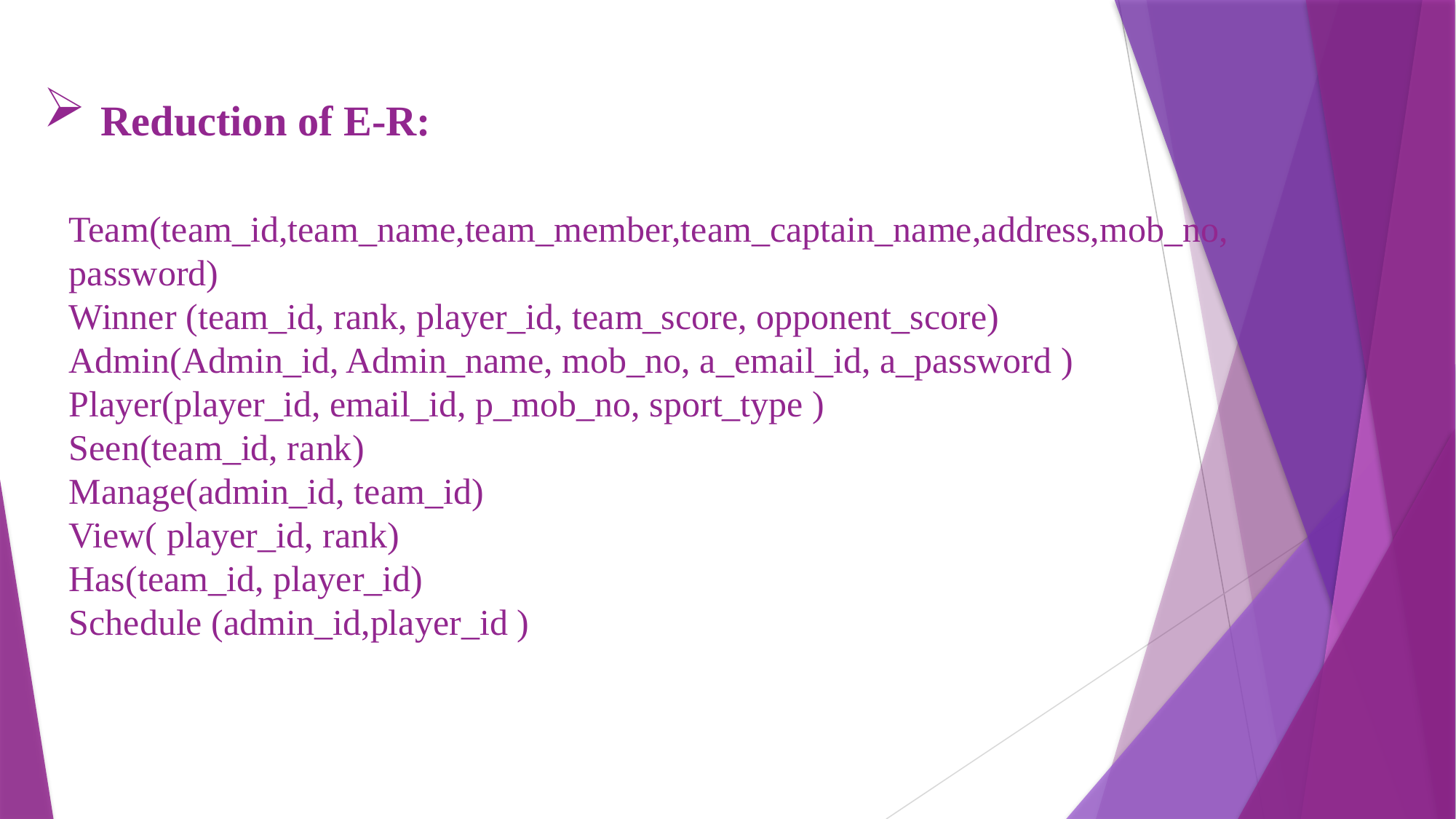

# Reduction of E-R: Team(team_id,team_name,team_member,team_captain_name,address,mob_no, password) Winner (team_id, rank, player_id, team_score, opponent_score) Admin(Admin_id, Admin_name, mob_no, a_email_id, a_password ) Player(player_id, email_id, p_mob_no, sport_type ) Seen(team_id, rank) Manage(admin_id, team_id) View( player_id, rank) Has(team_id, player_id) Schedule (admin_id,player_id )